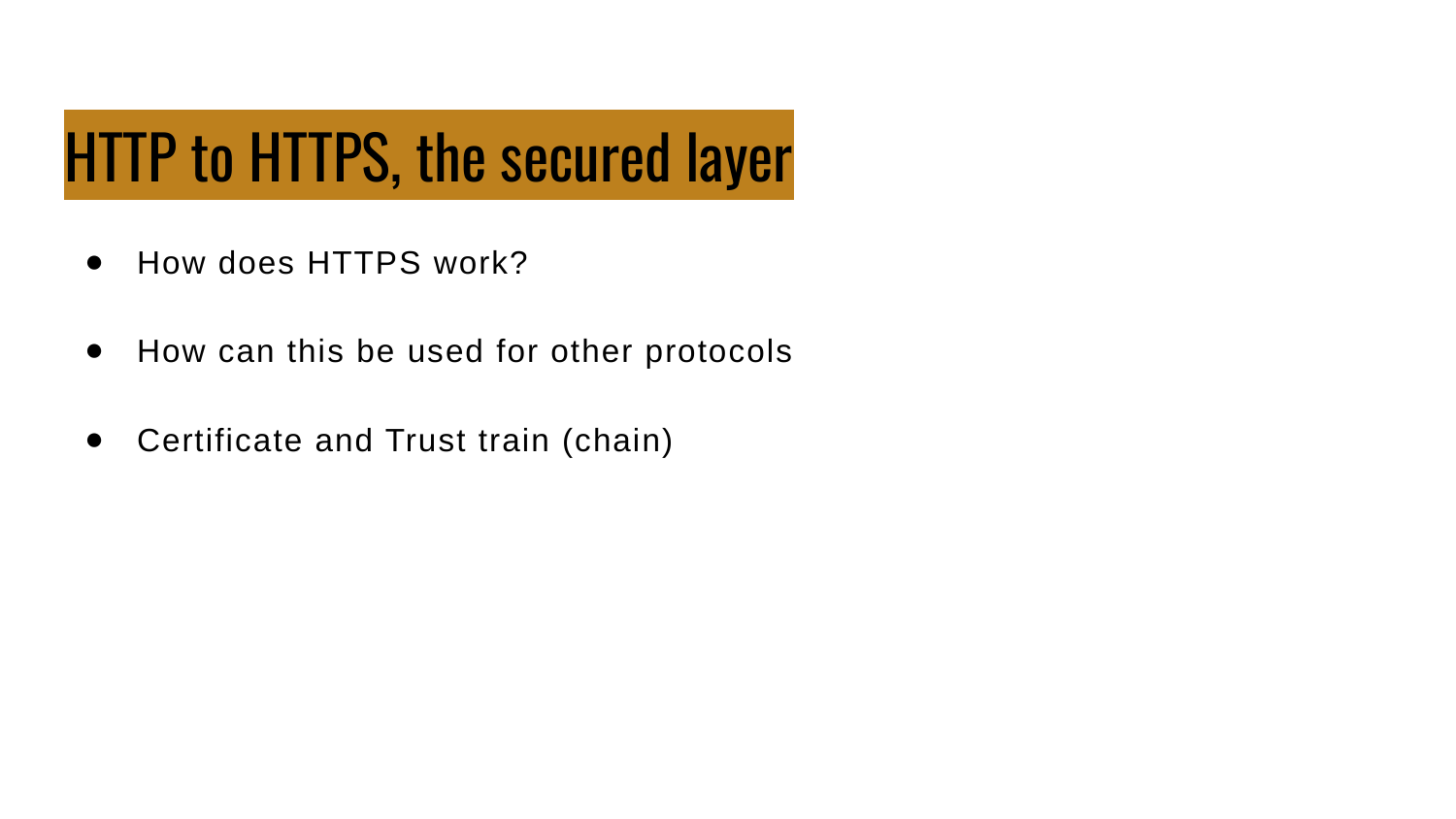

# HTTP to HTTPS, the secured layer
How does HTTPS work?

How can this be used for other protocols

Certificate and Trust train (chain)